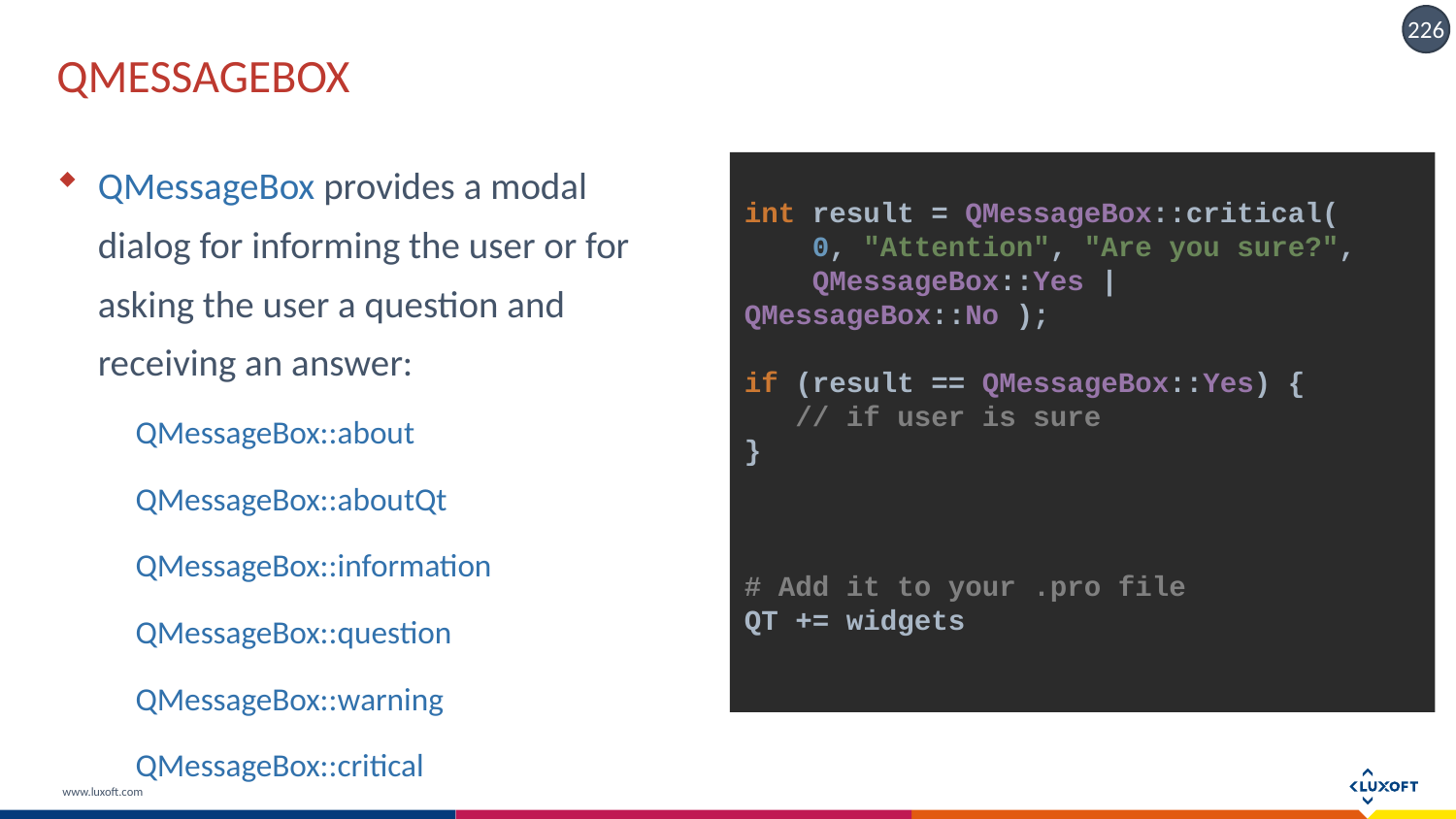

# QMESSAGEBOX
QMessageBox provides a modal dialog for informing the user or for asking the user a question and receiving an answer:
QMessageBox::about
QMessageBox::aboutQt
QMessageBox::information
QMessageBox::question
QMessageBox::warning
QMessageBox::critical

int result = QMessageBox::critical(
    0, "Attention", "Are you sure?",
    QMessageBox::Yes | QMessageBox::No );

if (result == QMessageBox::Yes) {
   // if user is sure
}

# Add it to your .pro file
QT += widgets